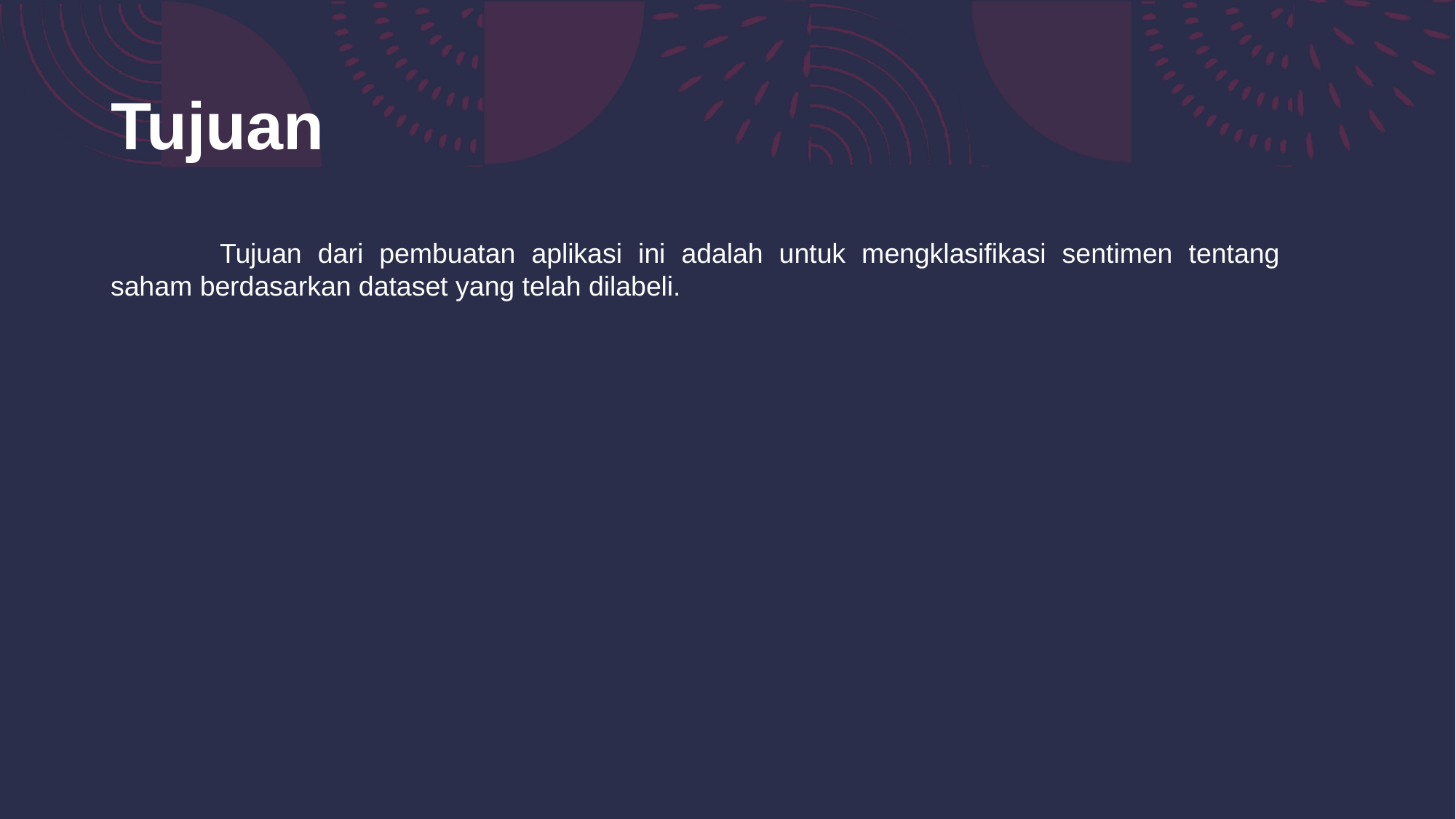

# Tujuan
	Tujuan dari pembuatan aplikasi ini adalah untuk mengklasifikasi sentimen tentang saham berdasarkan dataset yang telah dilabeli.